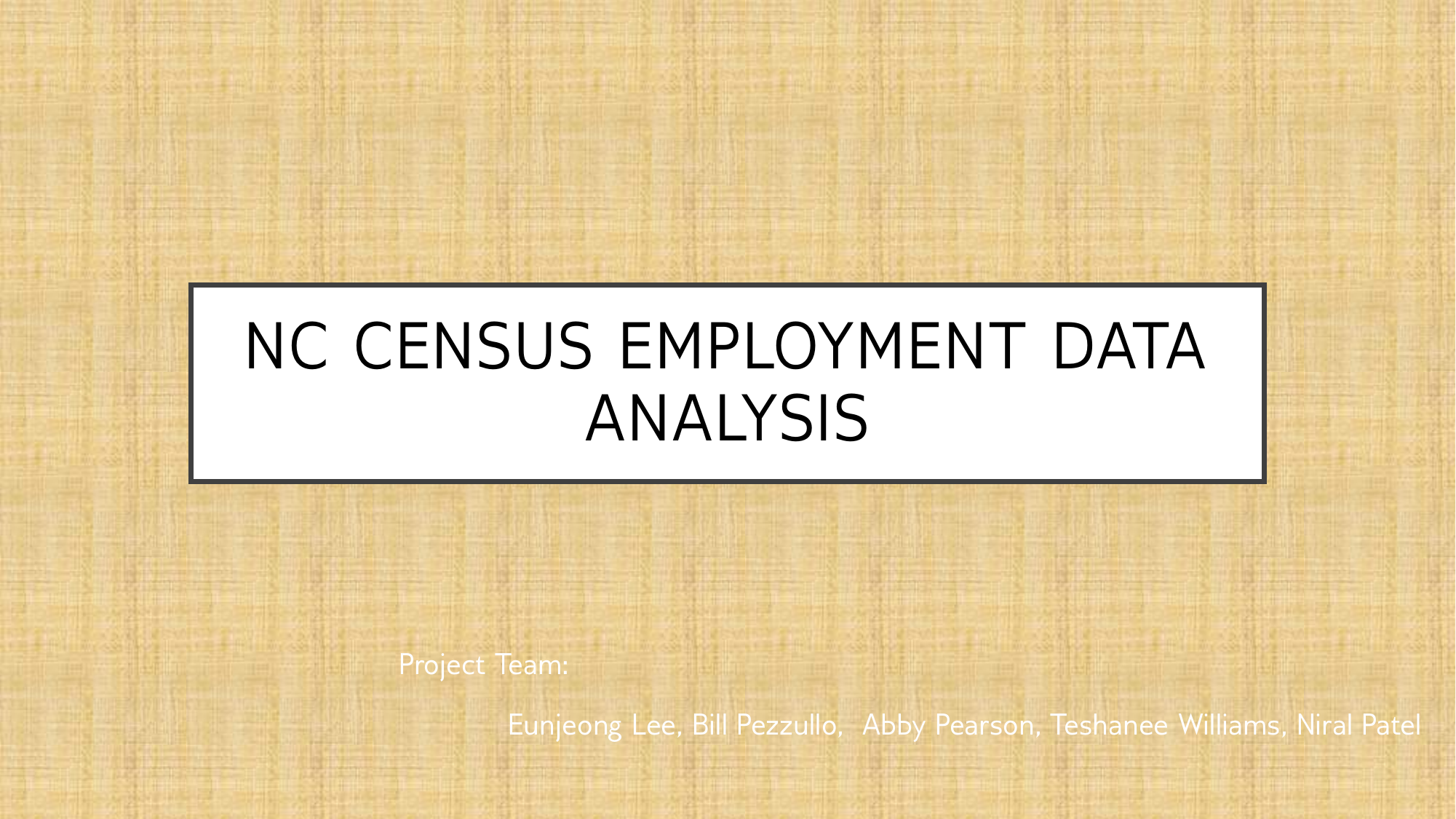

# NC Census Employment Data analysis
Project Team:
	Eunjeong Lee, Bill Pezzullo,  Abby Pearson, Teshanee Williams, Niral Patel